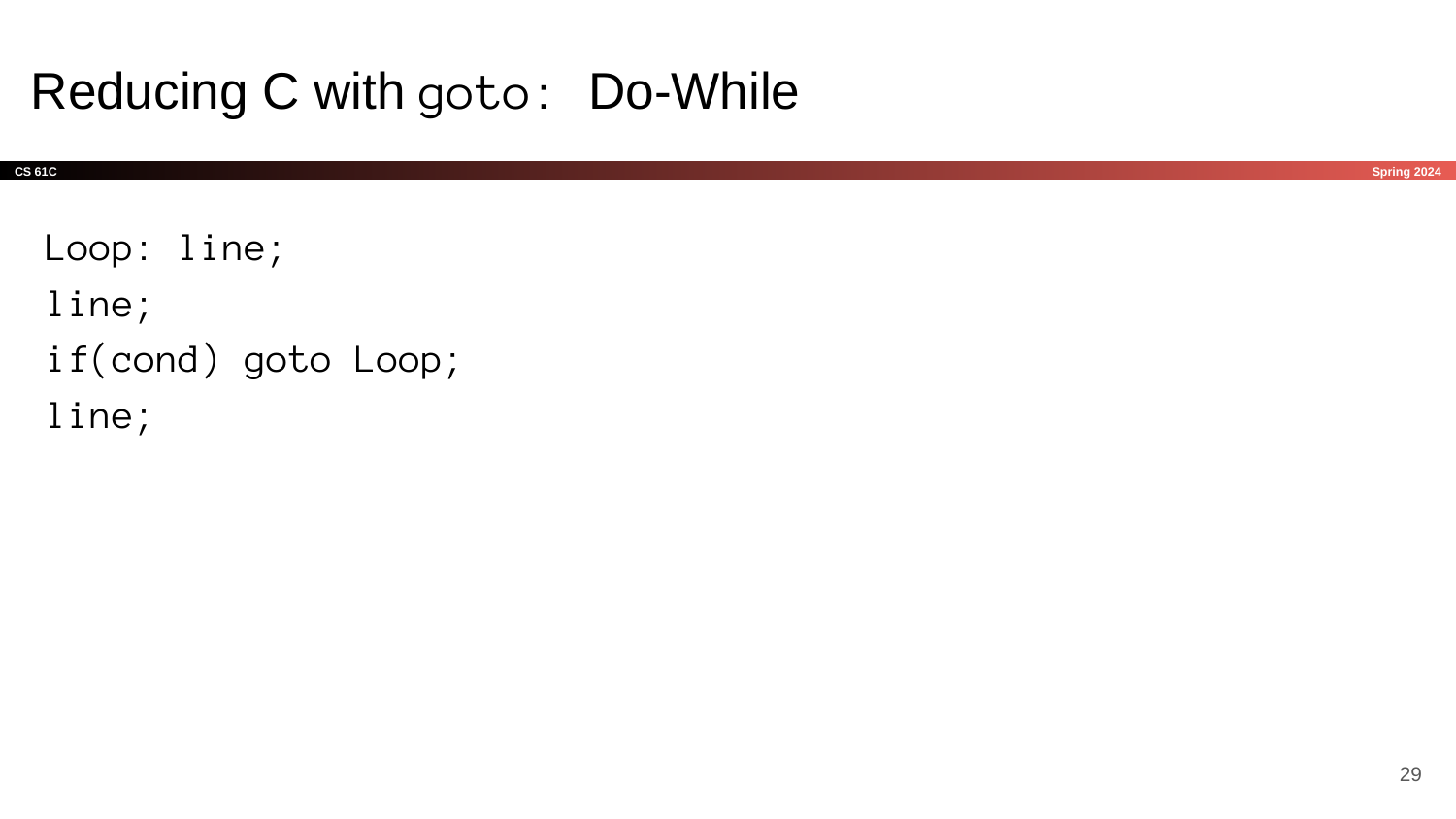

# Reducing C with goto: Do-While
Loop: line;
line;
if(cond) goto Loop;
line;
29